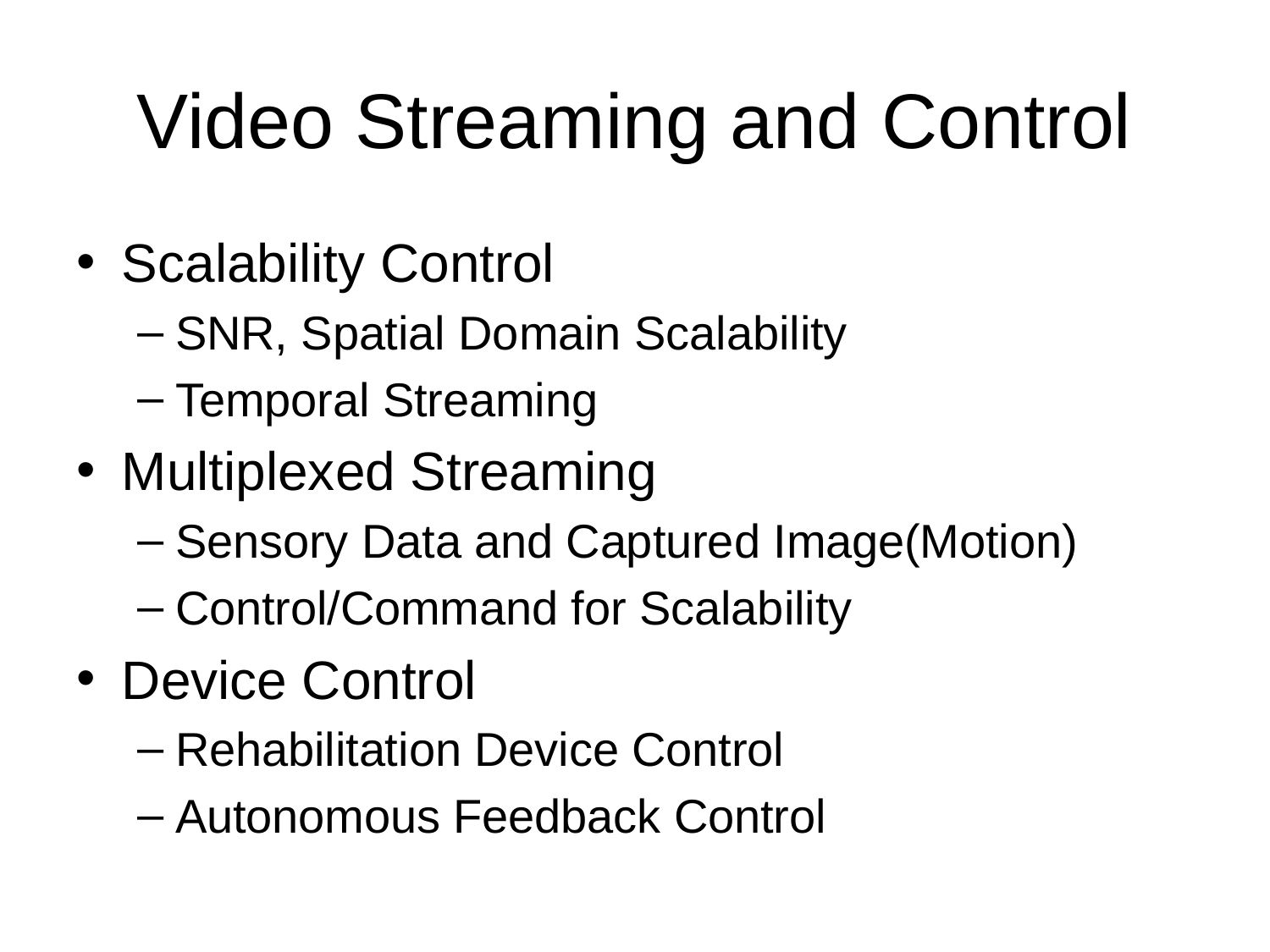

# Video Streaming and Control
Scalability Control
SNR, Spatial Domain Scalability
Temporal Streaming
Multiplexed Streaming
Sensory Data and Captured Image(Motion)
Control/Command for Scalability
Device Control
Rehabilitation Device Control
Autonomous Feedback Control